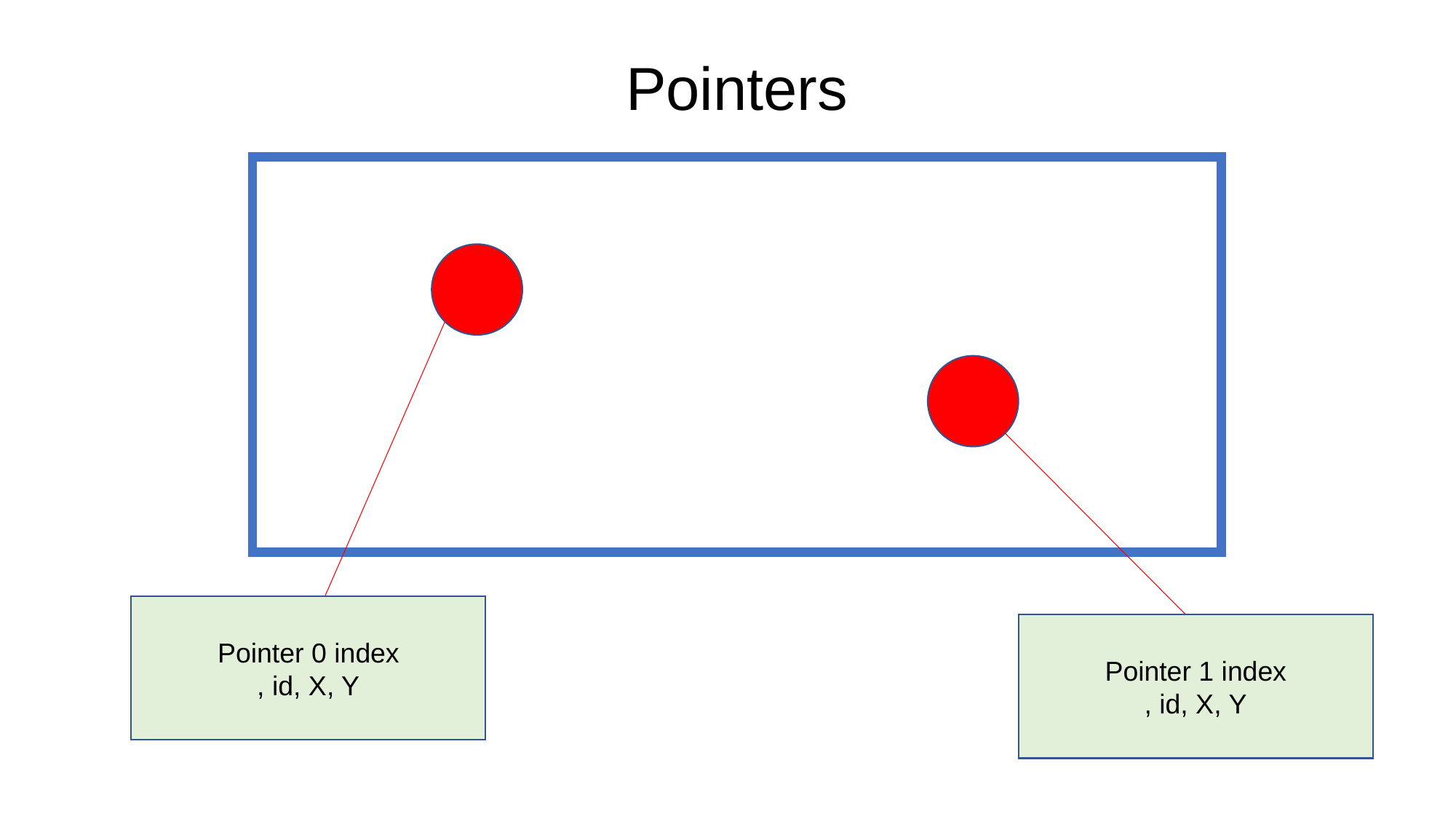

Pointers

Pointer 0 index
, id, X, Y
Pointer 1 index
, id, X, Y